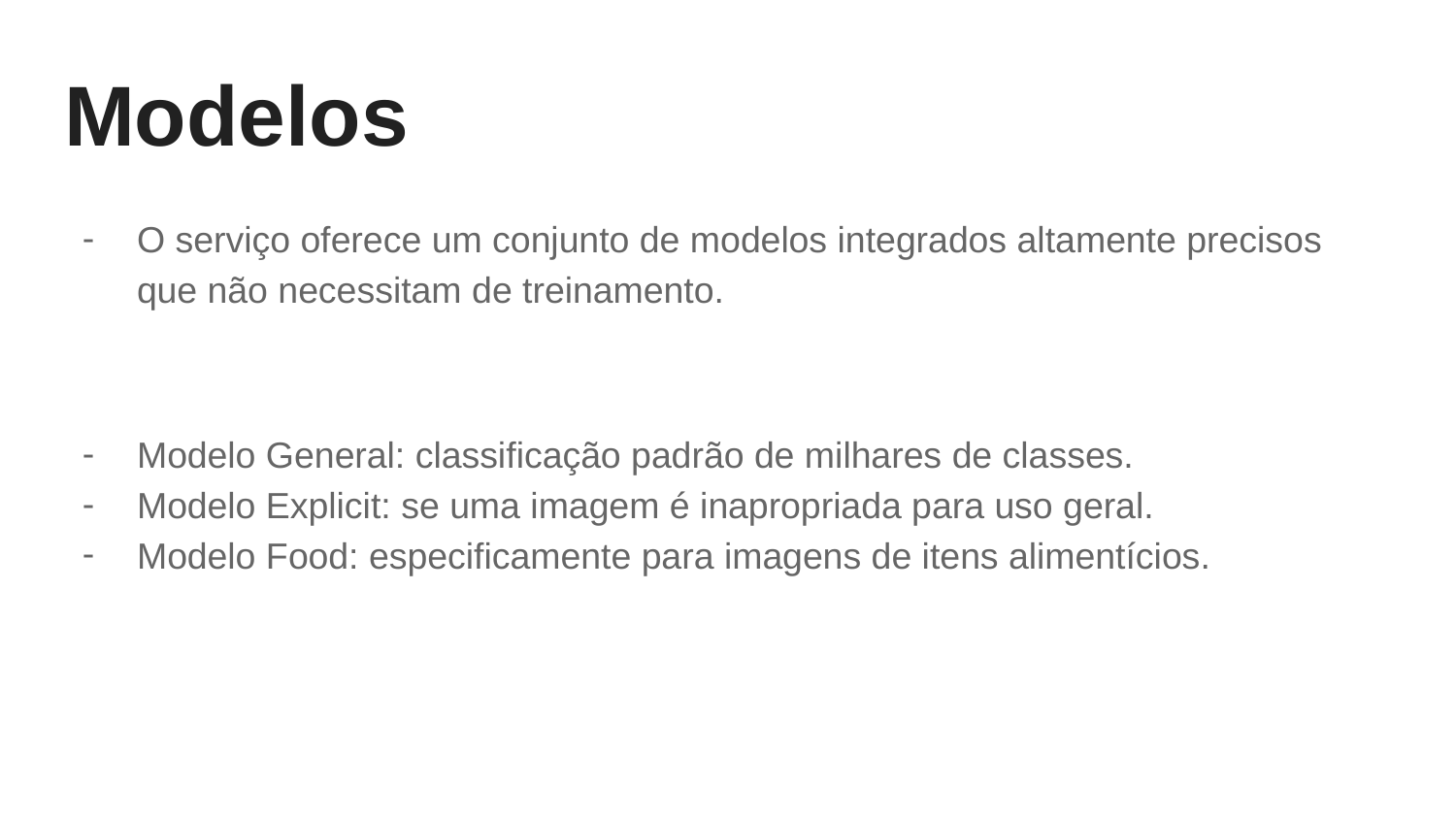

# Modelos
O serviço oferece um conjunto de modelos integrados altamente precisos que não necessitam de treinamento.

Modelo General: classificação padrão de milhares de classes.
Modelo Explicit: se uma imagem é inapropriada para uso geral.
Modelo Food: especificamente para imagens de itens alimentícios.